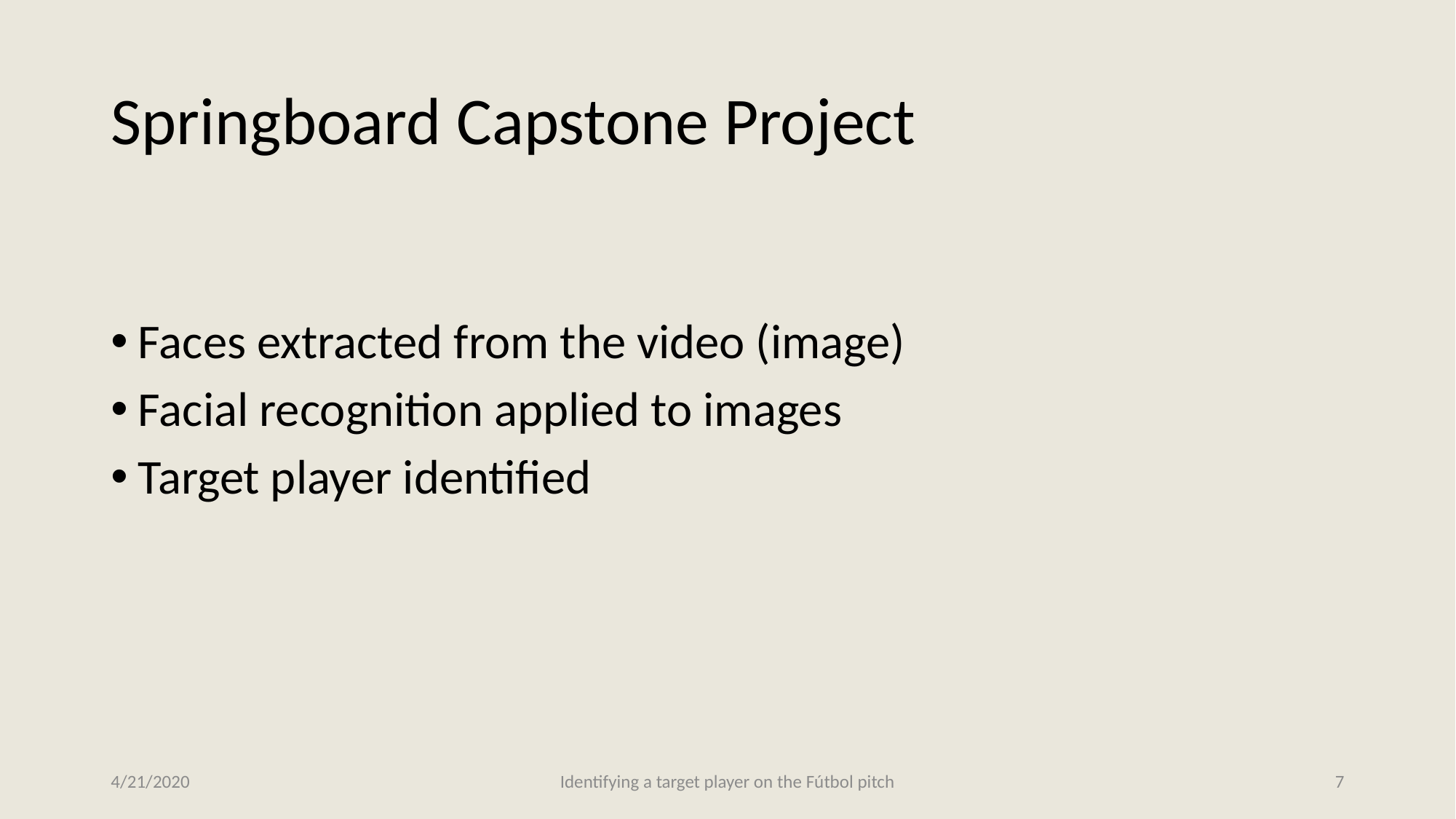

# Springboard Capstone Project

Faces extracted from the video (image)
Facial recognition applied to images
Target player identified
4/21/2020
Identifying a target player on the Fútbol pitch
7